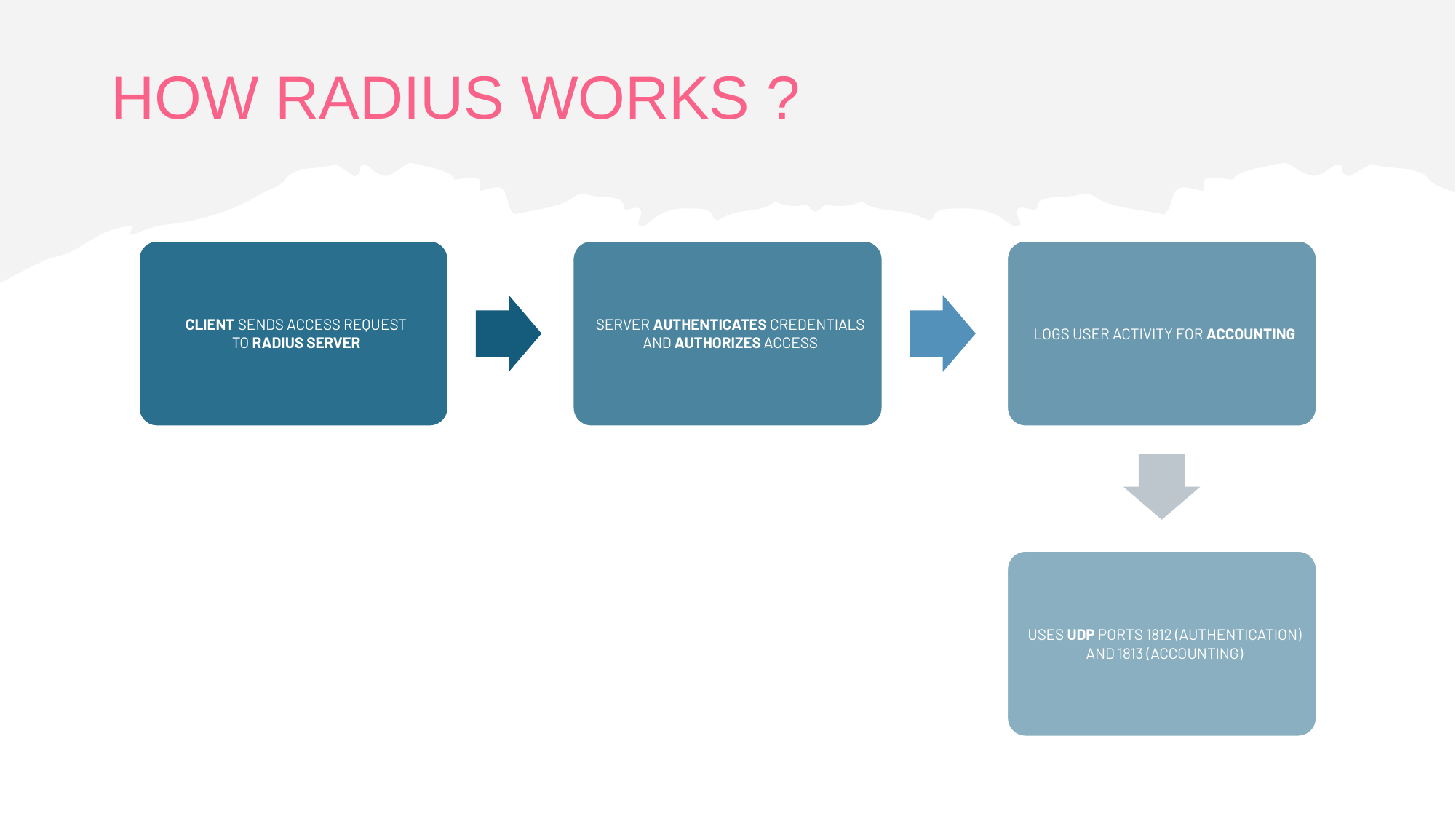

HOW RADIUS WORKS ?
Client sends access request to RADIUS Server

Server authenticates credentials and authorizes access

Logs user activity for accounting

Uses UDP ports 1812 (authentication) and 1813 (accounting)